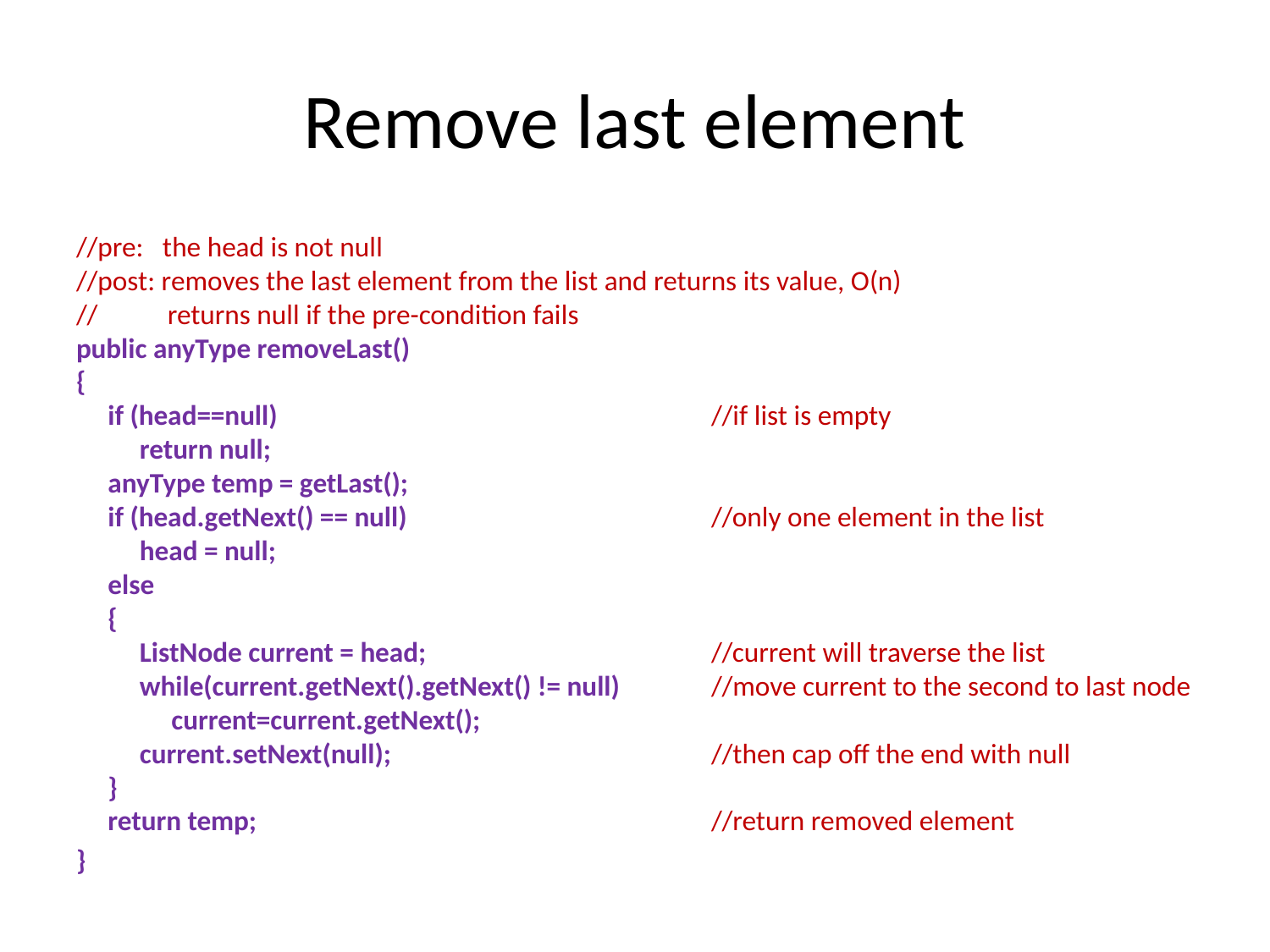

# Remove last element
//pre:   the head is not null
//post: removes the last element from the list and returns its value, O(n)
//           returns null if the pre-condition fails
public anyType removeLast()
{
     if (head==null)			  	//if list is empty
          return null;
     anyType temp = getLast();
     if (head.getNext() == null)        		//only one element in the list
          head = null;
     else
     {
          ListNode current = head;      		//current will traverse the list
          while(current.getNext().getNext() != null)   	//move current to the second to last node
               current=current.getNext();
          current.setNext(null);                       	  	//then cap off the end with null
     }
     return temp;				//return removed element
}